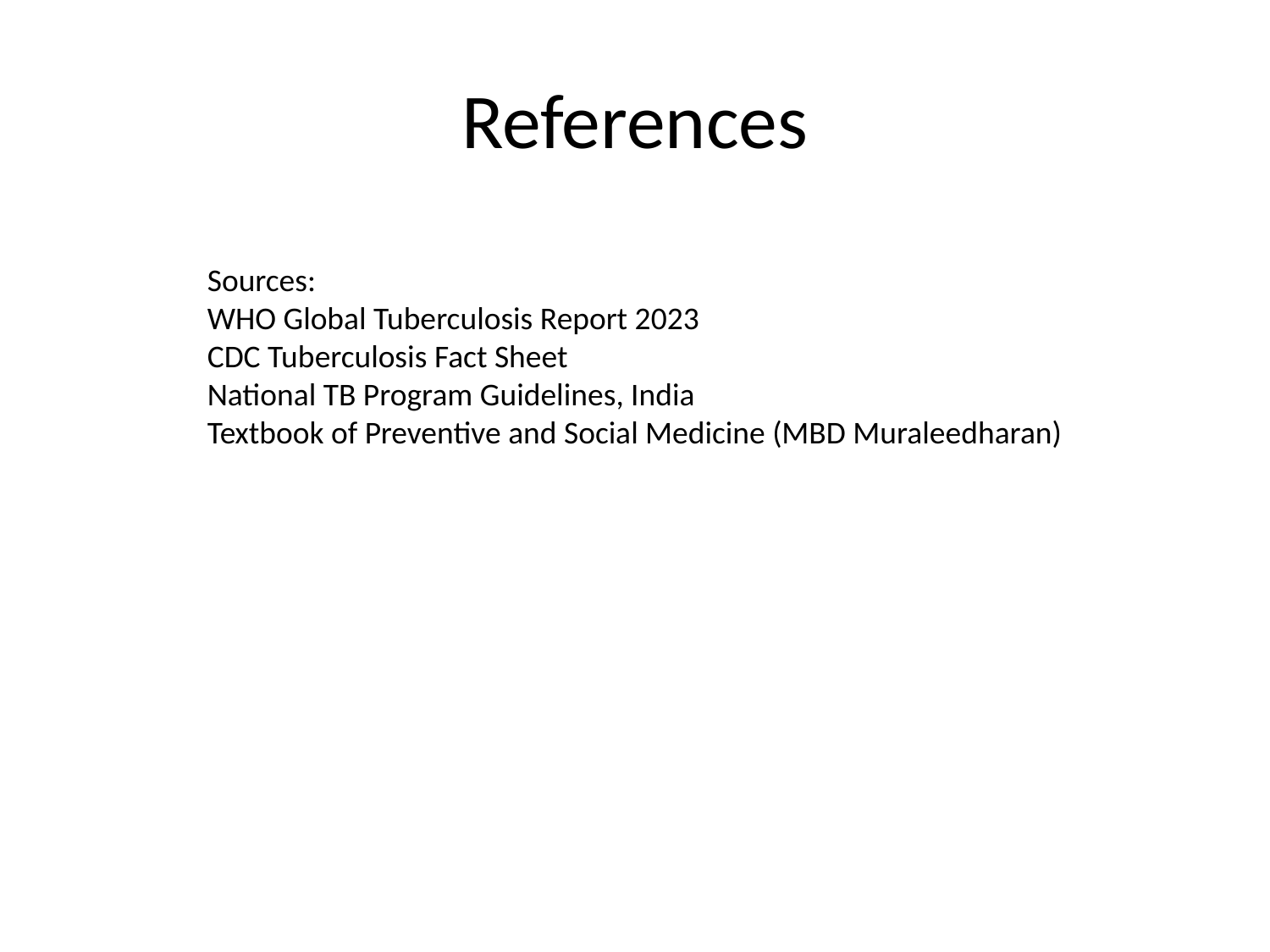

# References
Sources:
WHO Global Tuberculosis Report 2023
CDC Tuberculosis Fact Sheet
National TB Program Guidelines, India
Textbook of Preventive and Social Medicine (MBD Muraleedharan)